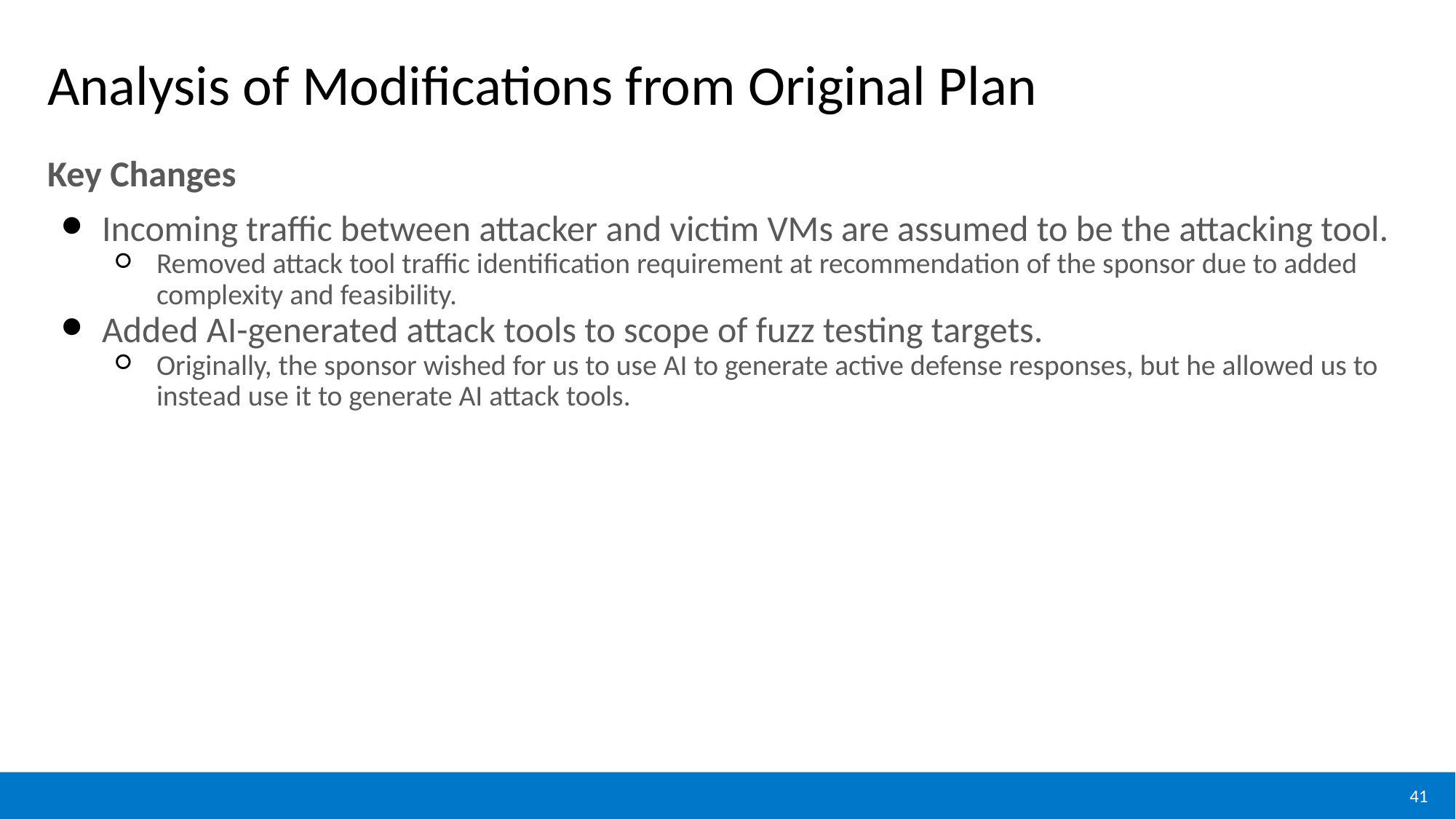

# Analysis of Modifications from Original Plan
Key Changes
Incoming traffic between attacker and victim VMs are assumed to be the attacking tool.
Removed attack tool traffic identification requirement at recommendation of the sponsor due to added complexity and feasibility.
Added AI-generated attack tools to scope of fuzz testing targets.
Originally, the sponsor wished for us to use AI to generate active defense responses, but he allowed us to instead use it to generate AI attack tools.

41